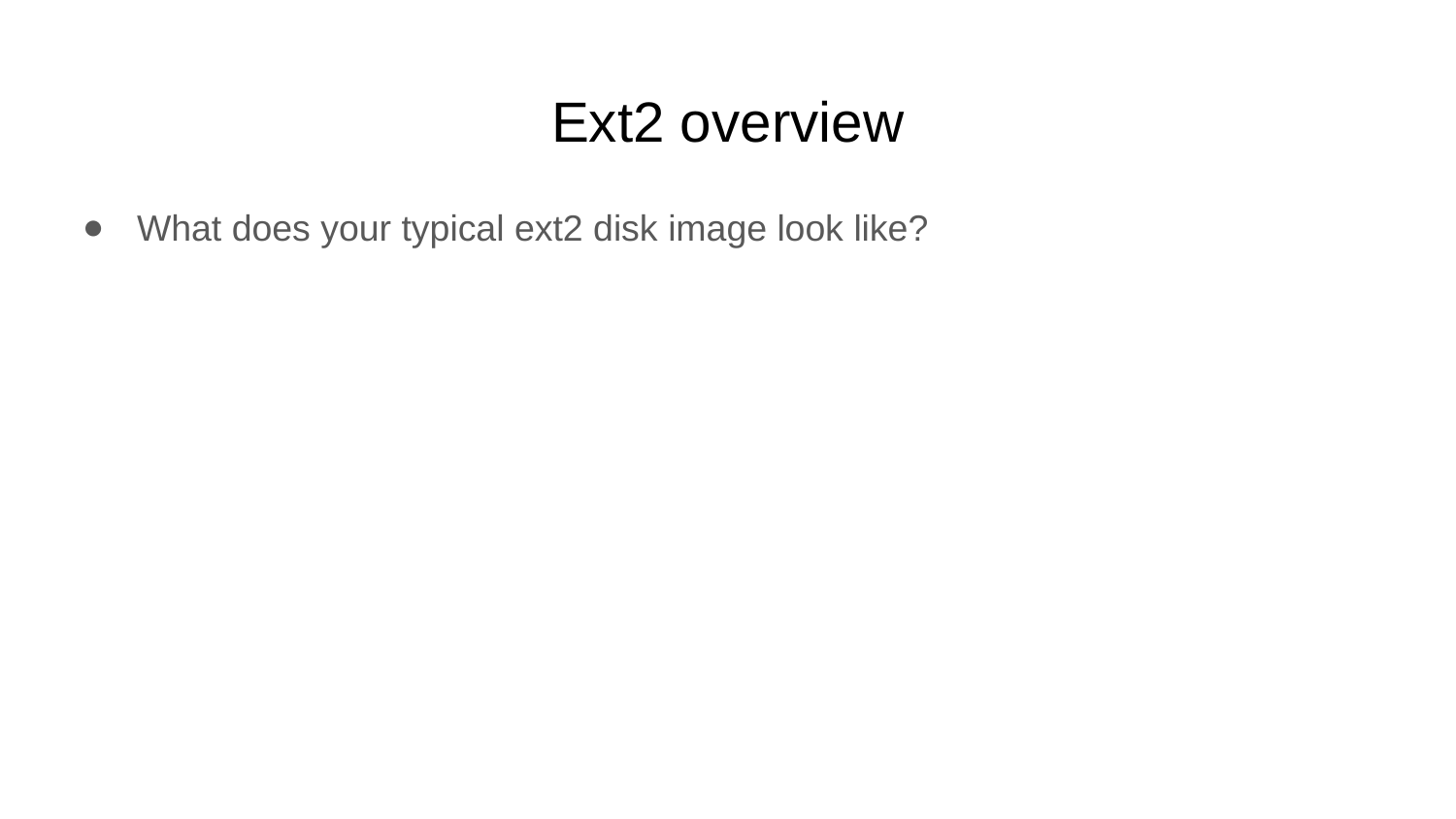

# Ext2 overview
What does your typical ext2 disk image look like?